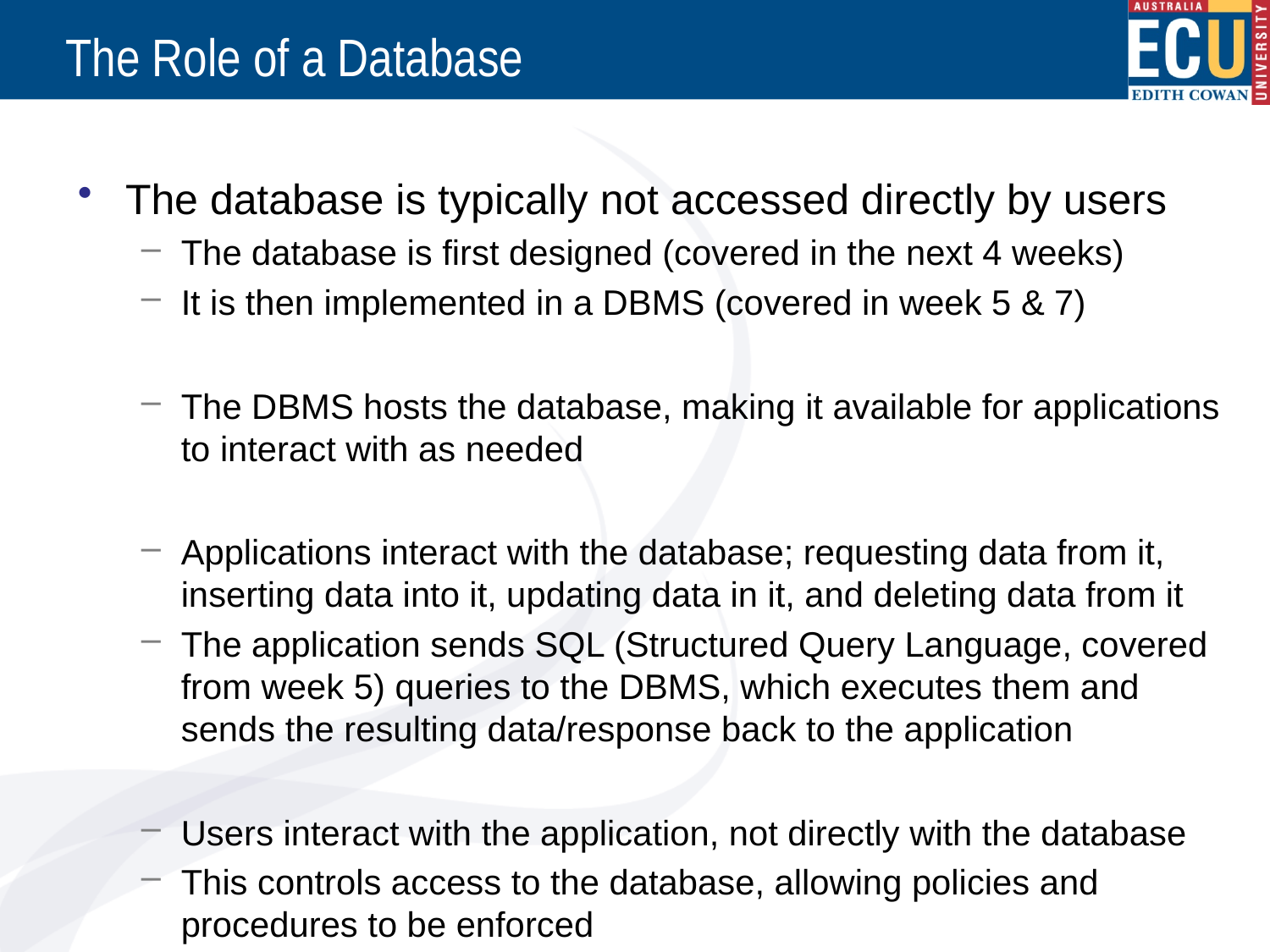

# The Role of a Database
The database is typically not accessed directly by users
The database is first designed (covered in the next 4 weeks)
It is then implemented in a DBMS (covered in week 5 & 7)

The DBMS hosts the database, making it available for applications to interact with as needed

Applications interact with the database; requesting data from it, inserting data into it, updating data in it, and deleting data from it
The application sends SQL (Structured Query Language, covered from week 5) queries to the DBMS, which executes them and sends the resulting data/response back to the application

Users interact with the application, not directly with the database
This controls access to the database, allowing policies and procedures to be enforced